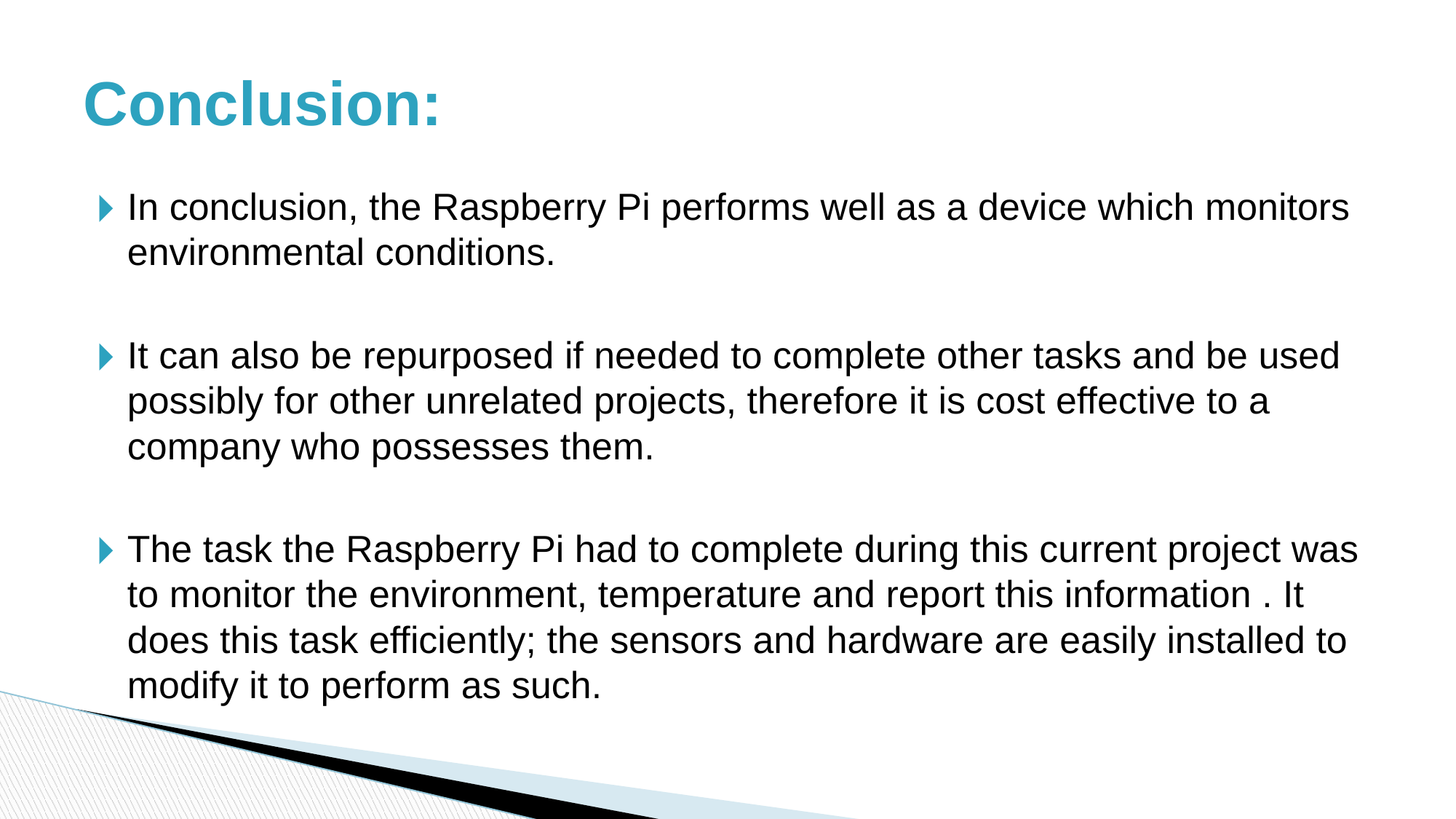

# Conclusion:
In conclusion, the Raspberry Pi performs well as a device which monitors environmental conditions.

It can also be repurposed if needed to complete other tasks and be used possibly for other unrelated projects, therefore it is cost effective to a company who possesses them.

The task the Raspberry Pi had to complete during this current project was to monitor the environment, temperature and report this information . It does this task efficiently; the sensors and hardware are easily installed to modify it to perform as such.